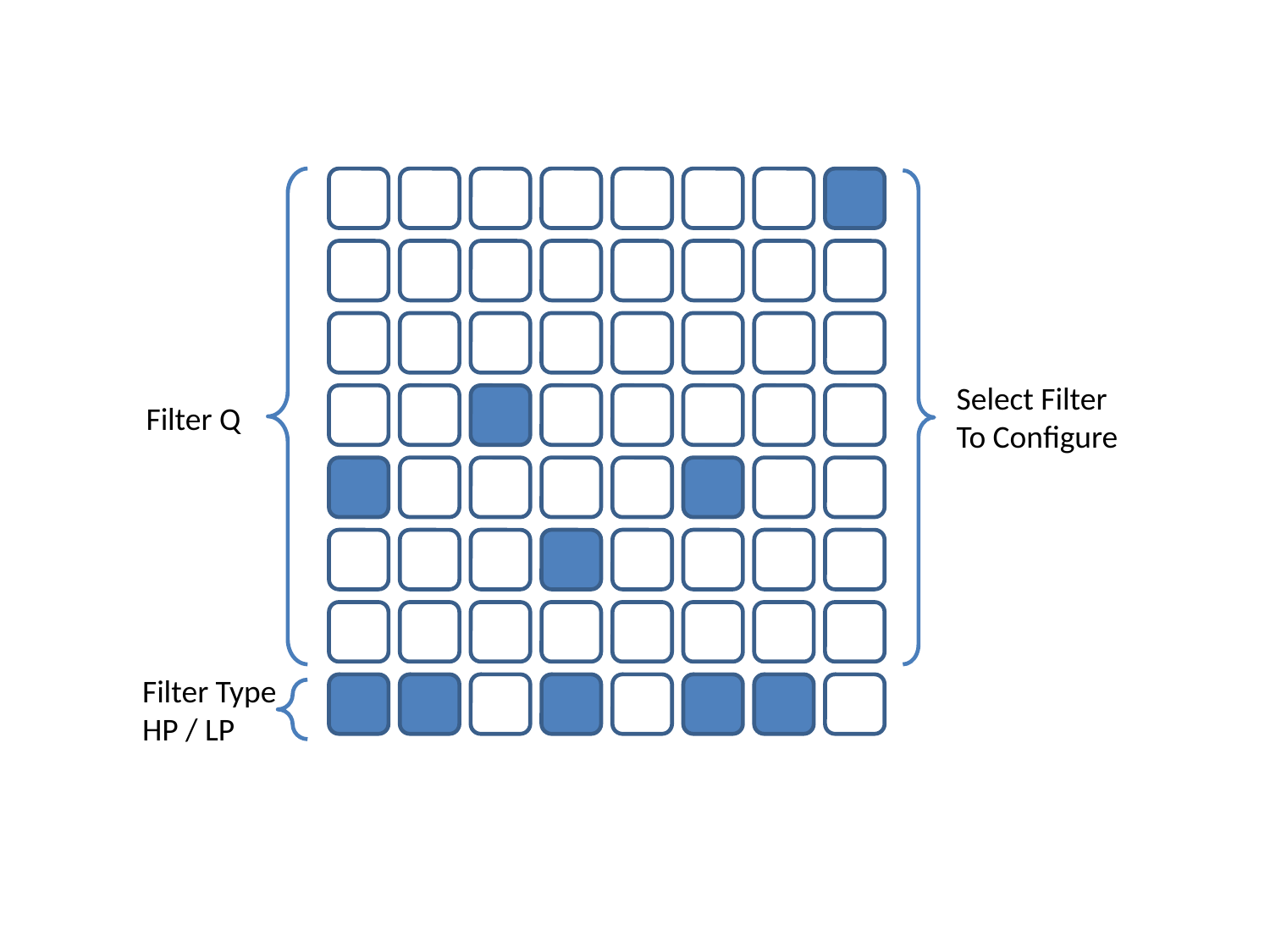

Select Filter
To Configure
Filter Q
Filter Type
HP / LP